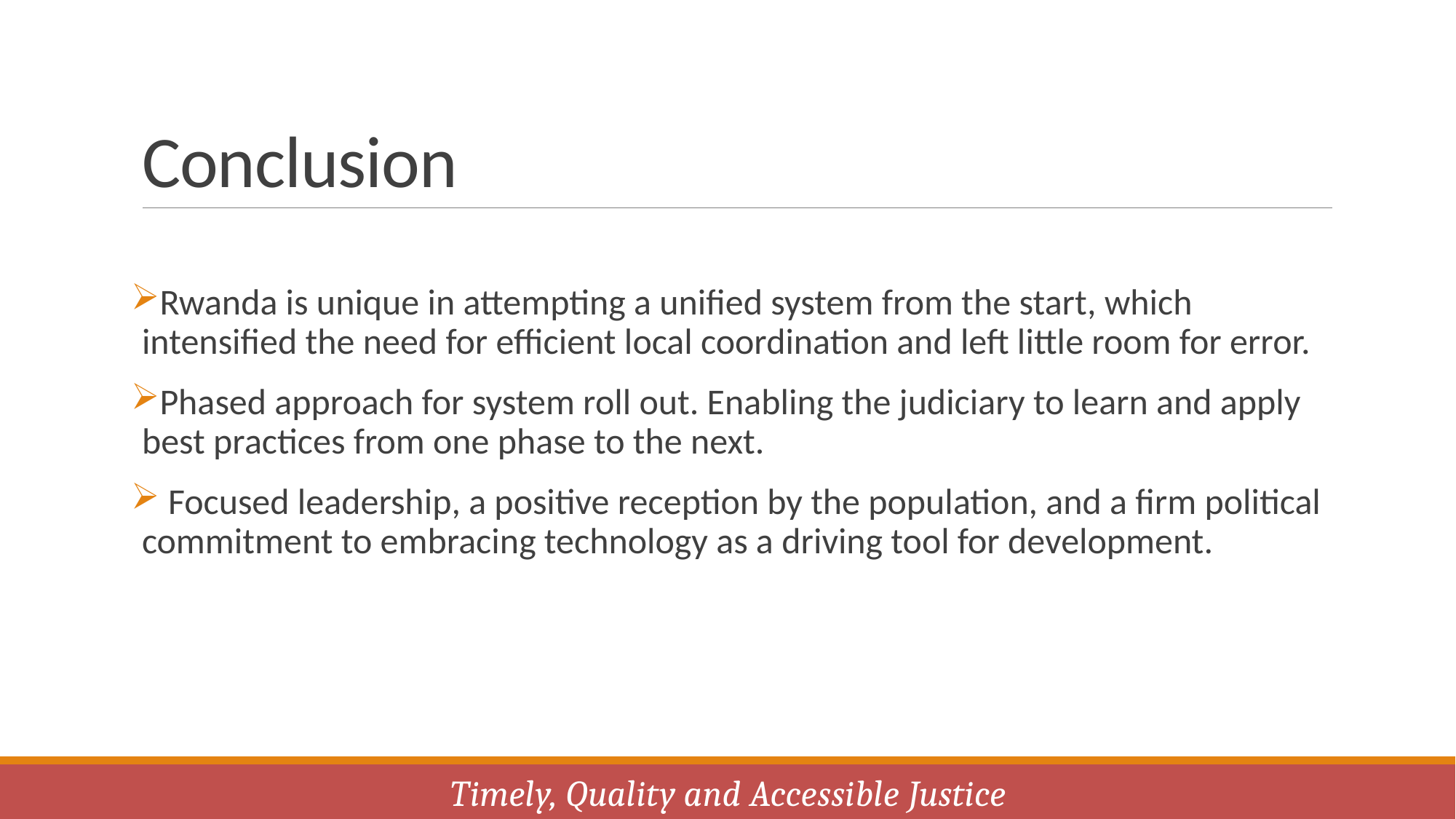

# Conclusion

Rwanda is unique in attempting a unified system from the start, which intensified the need for efficient local coordination and left little room for error.
Phased approach for system roll out. Enabling the judiciary to learn and apply best practices from one phase to the next.
 Focused leadership, a positive reception by the population, and a firm political commitment to embracing technology as a driving tool for development.
Timely, Quality and Accessible Justice